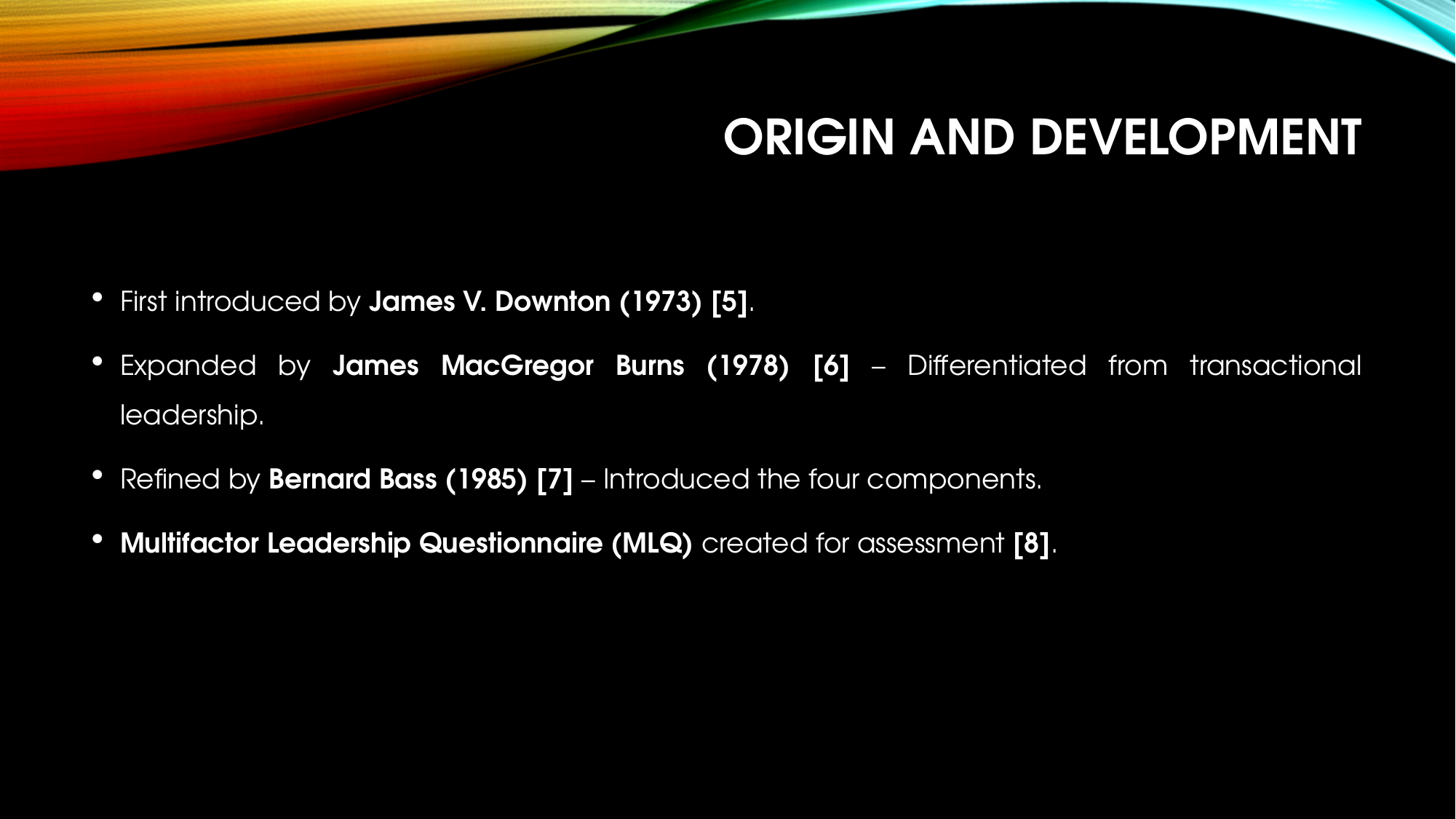

# Origin and Development
First introduced by James V. Downton (1973) [5].
Expanded by James MacGregor Burns (1978) [6] – Differentiated from transactional leadership.
Refined by Bernard Bass (1985) [7] – Introduced the four components.
Multifactor Leadership Questionnaire (MLQ) created for assessment [8].